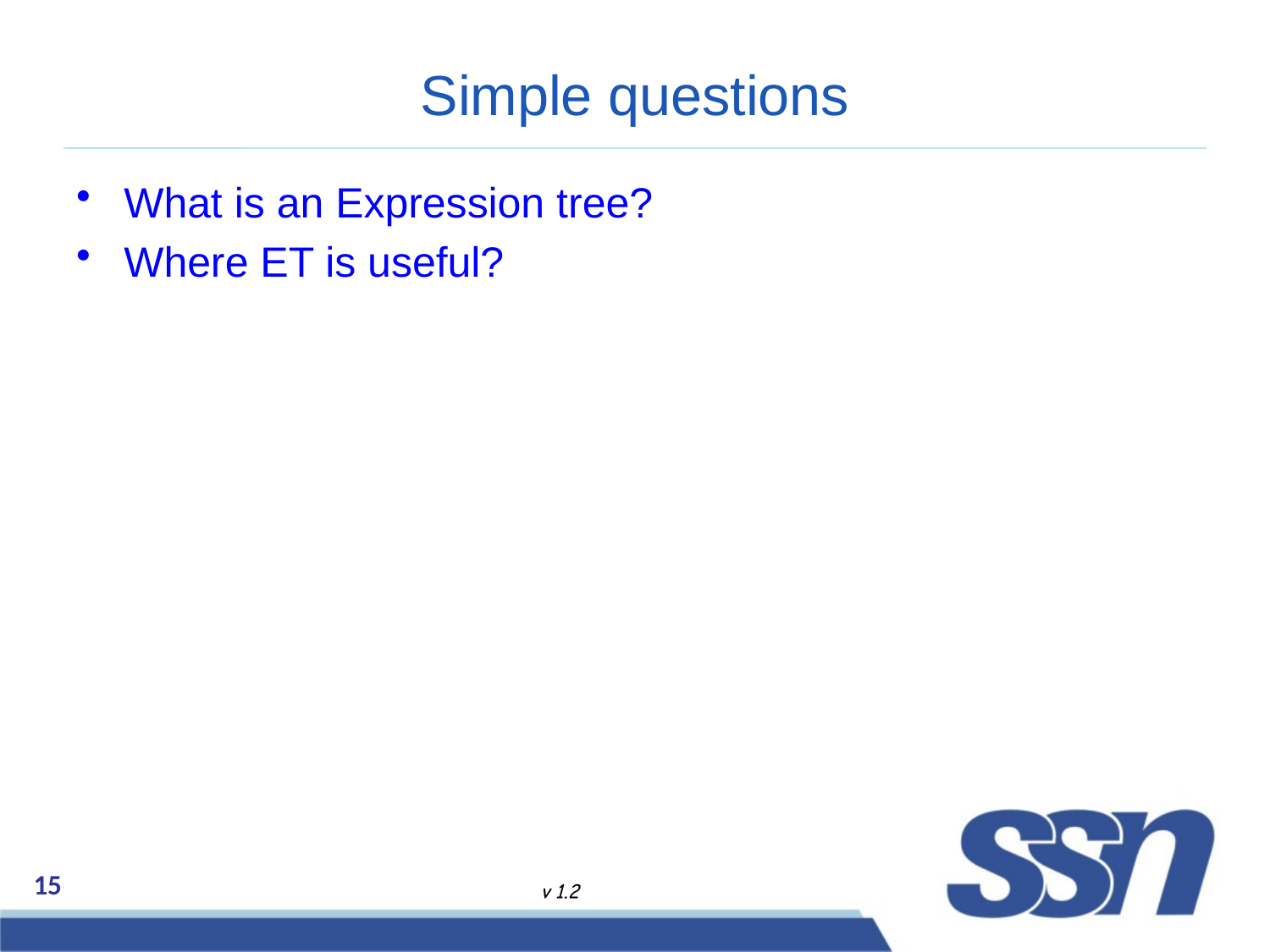

# Simple questions
What is an Expression tree?
Where ET is useful?